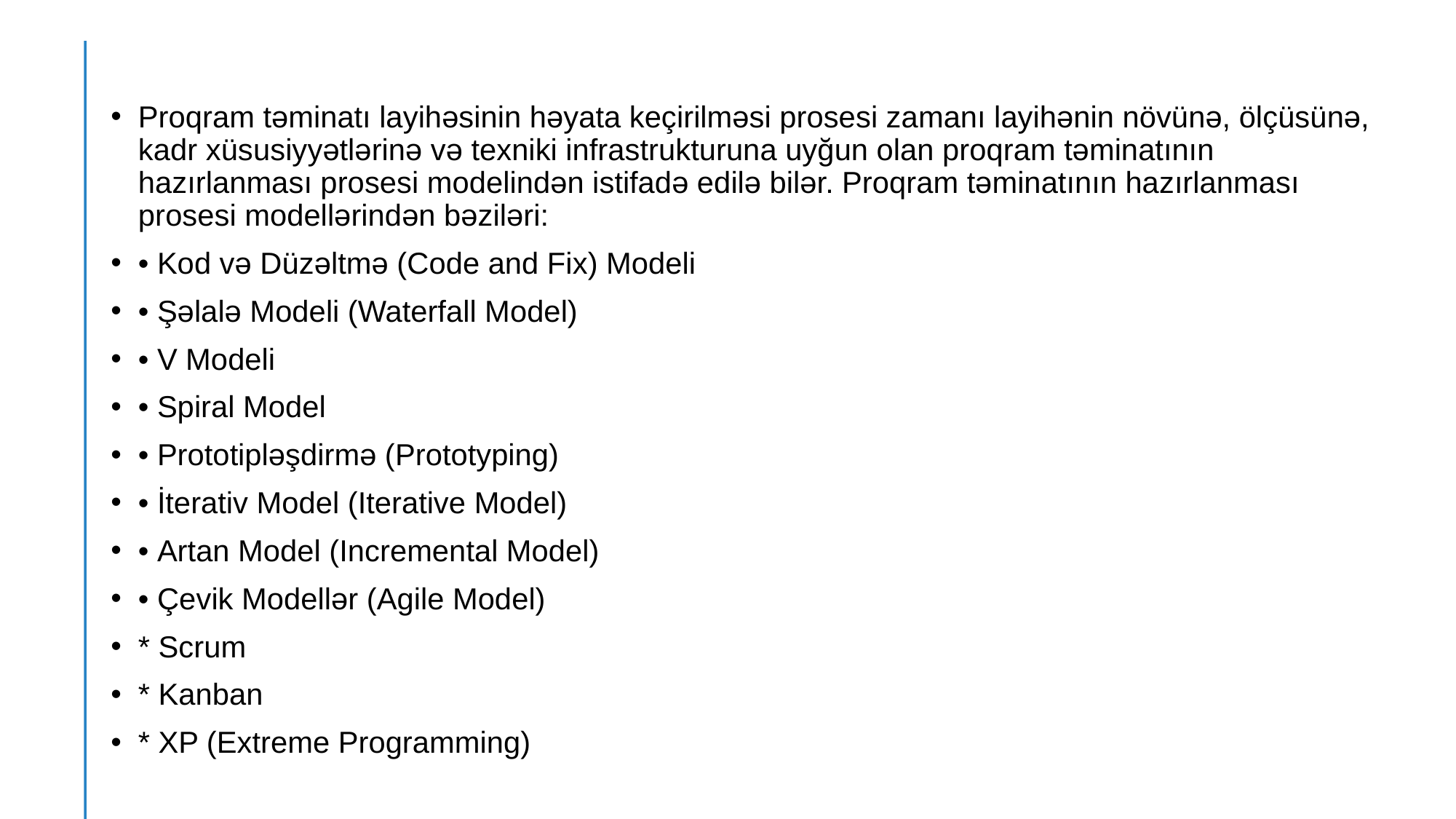

Proqram təminatı layihəsinin həyata keçirilməsi prosesi zamanı layihənin növünə, ölçüsünə, kadr xüsusiyyətlərinə və texniki infrastrukturuna uyğun olan proqram təminatının hazırlanması prosesi modelindən istifadə edilə bilər. Proqram təminatının hazırlanması prosesi modellərindən bəziləri:
• Kod və Düzəltmə (Code and Fix) Modeli
• Şəlalə Modeli (Waterfall Model)
• V Modeli
• Spiral Model
• Prototipləşdirmə (Prototyping)
• İterativ Model (Iterative Model)
• Artan Model (Incremental Model)
• Çevik Modellər (Agile Model)
* Scrum
* Kanban
* XP (Extreme Programming)